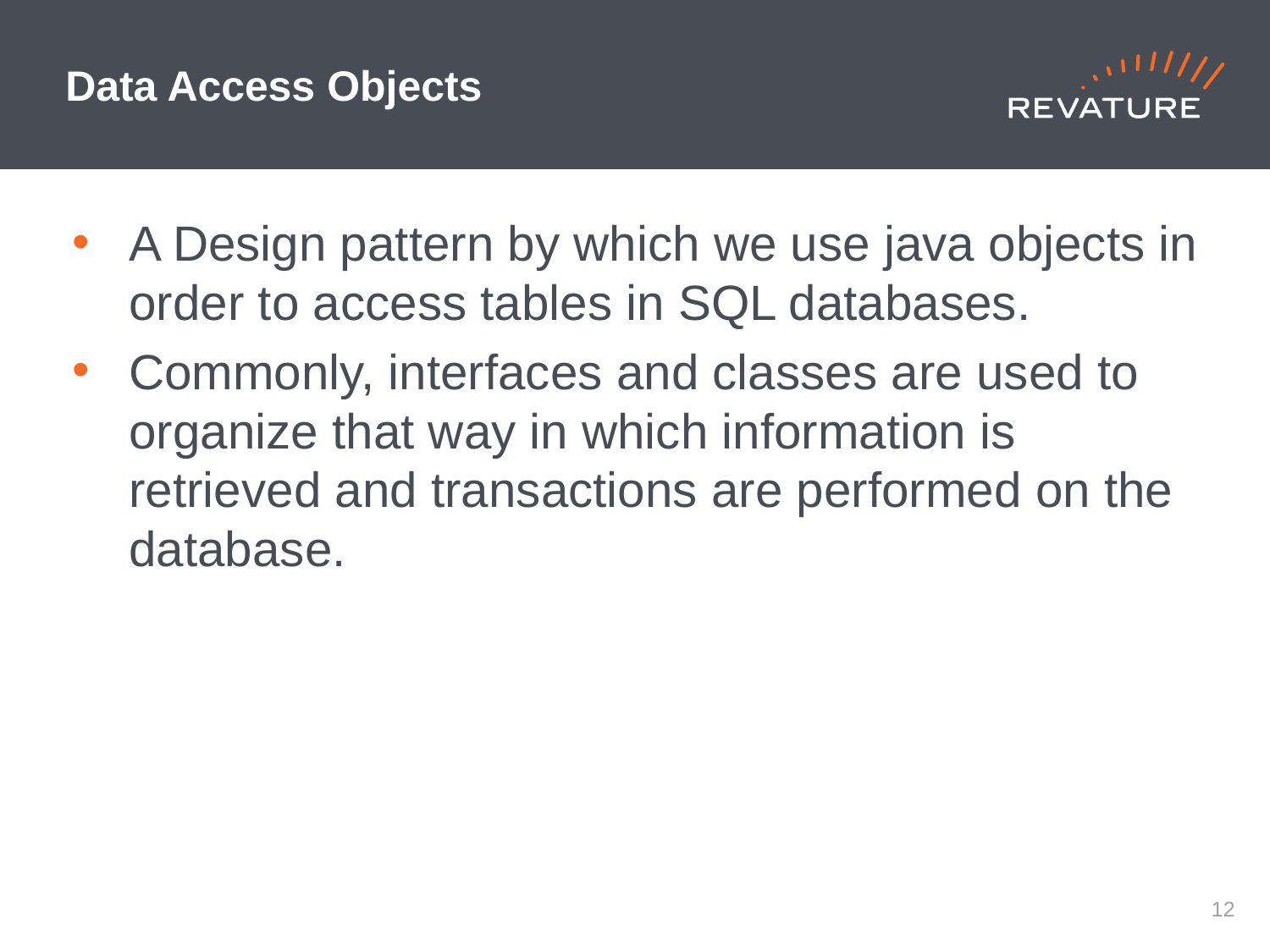

# Data Access Objects
A Design pattern by which we use java objects in order to access tables in SQL databases.
Commonly, interfaces and classes are used to organize that way in which information is retrieved and transactions are performed on the database.
12